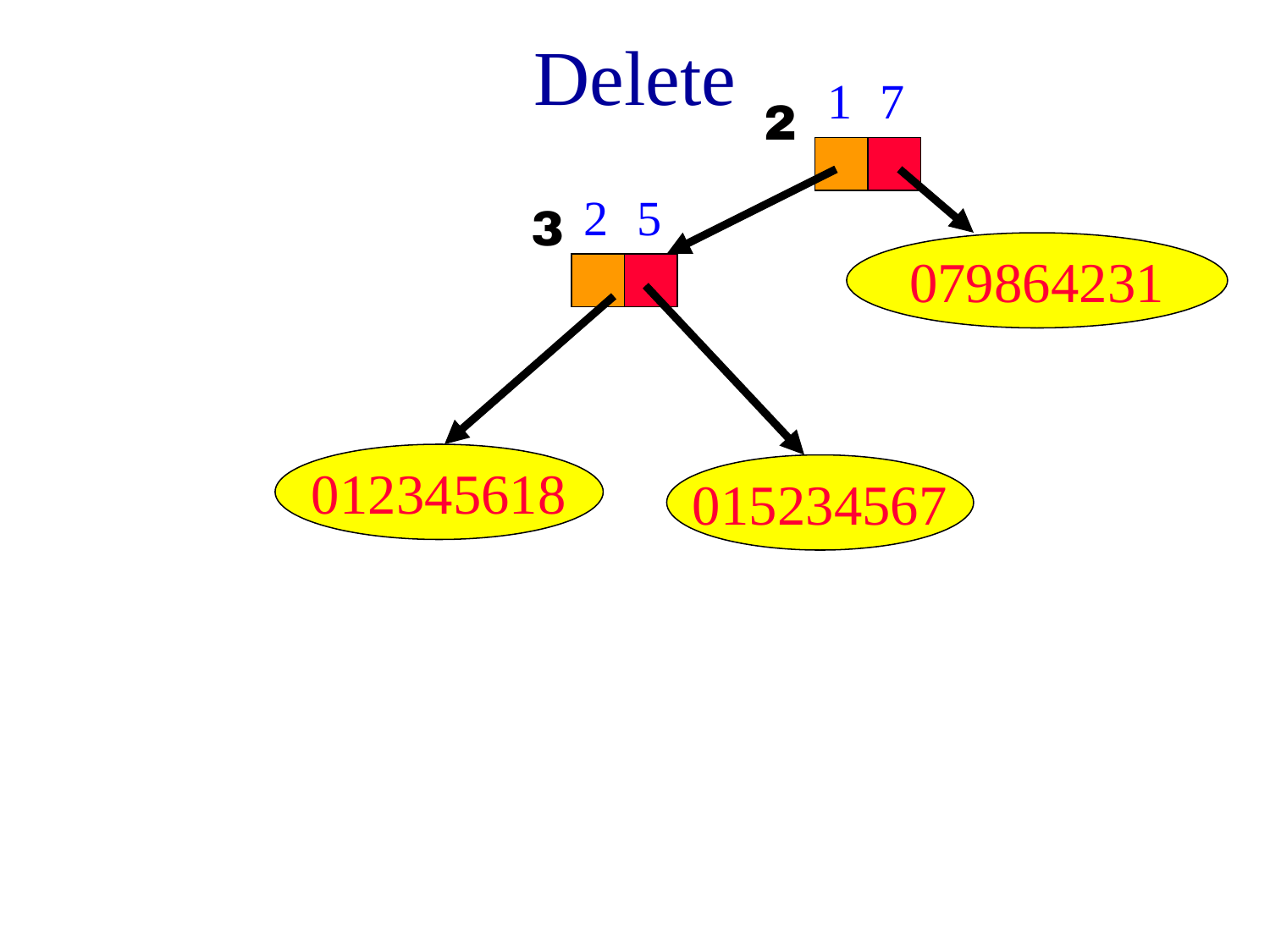

# Delete
1
7
2

2
5
3
079864231

012345618
015234567